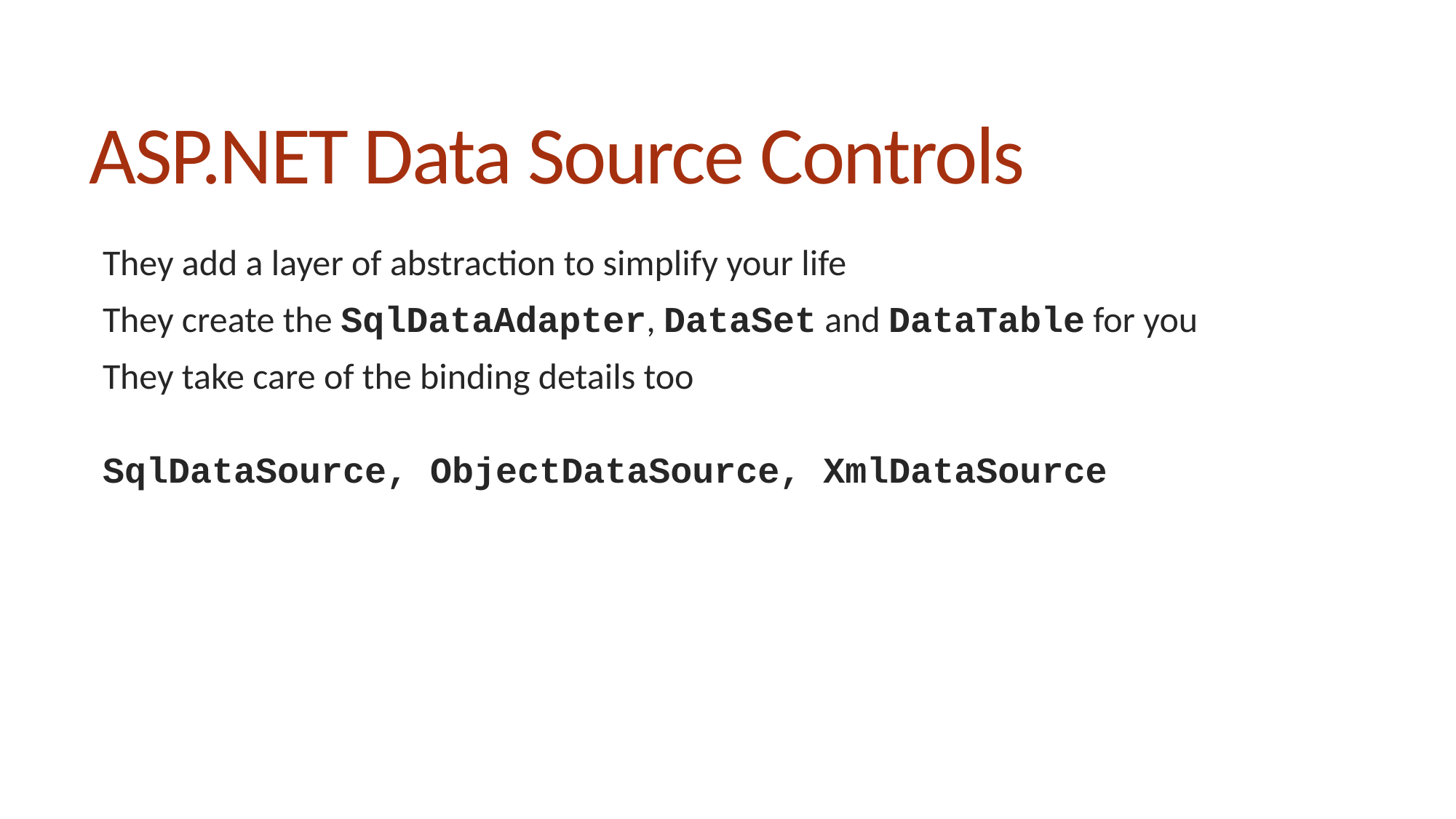

# ASP.NET Data Source Controls
They add a layer of abstraction to simplify your life
They create the SqlDataAdapter, DataSet and DataTable for you
They take care of the binding details too
SqlDataSource, ObjectDataSource, XmlDataSource